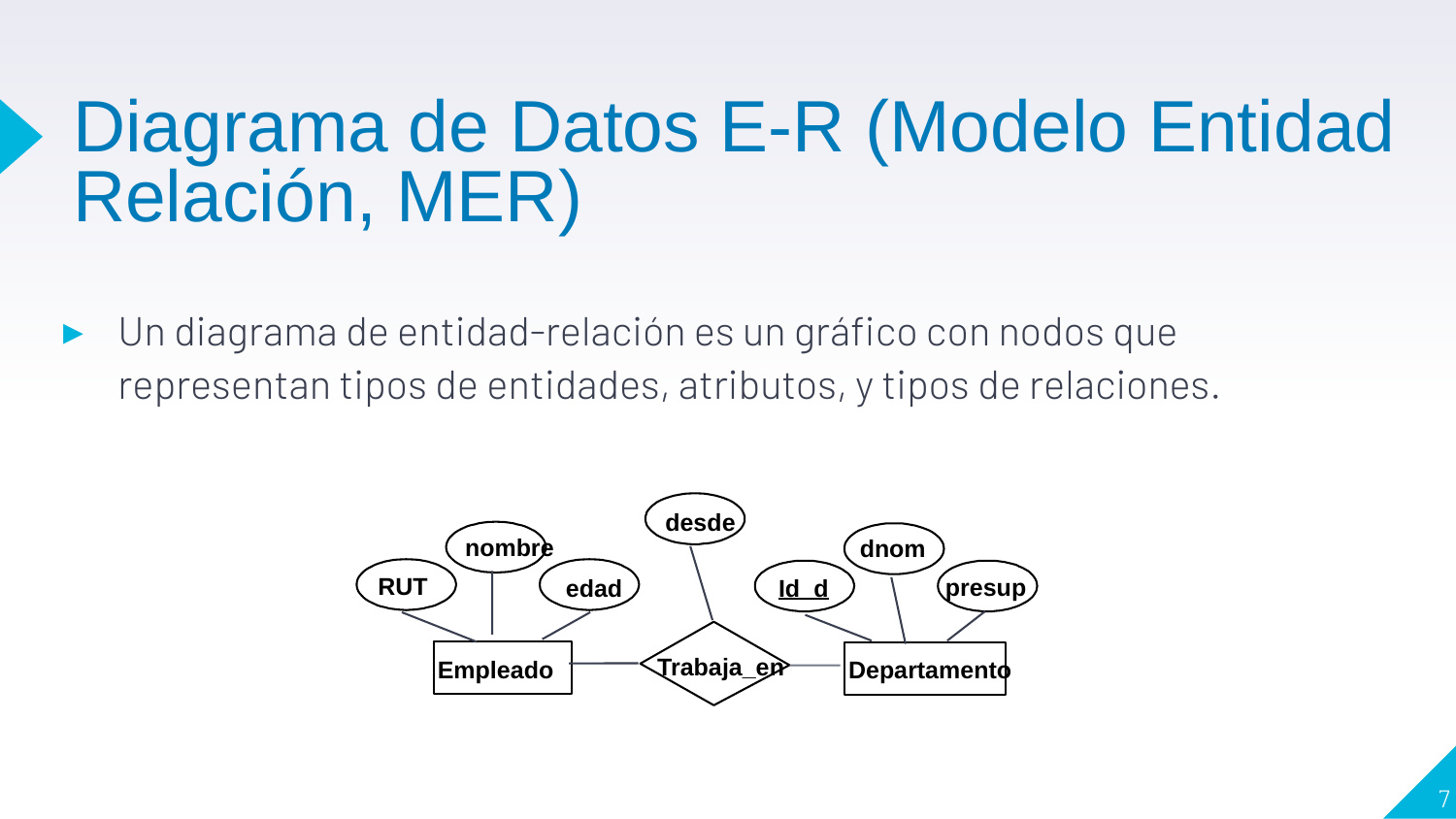

# Diagrama de Datos E-R (Modelo Entidad Relación, MER)
Un diagrama de entidad-relación es un gráfico con nodos que representan tipos de entidades, atributos, y tipos de relaciones.

desde

nombre
dnom

RUT
presup
edad
Id_d

Trabaja_en
Empleado
Departamento

7